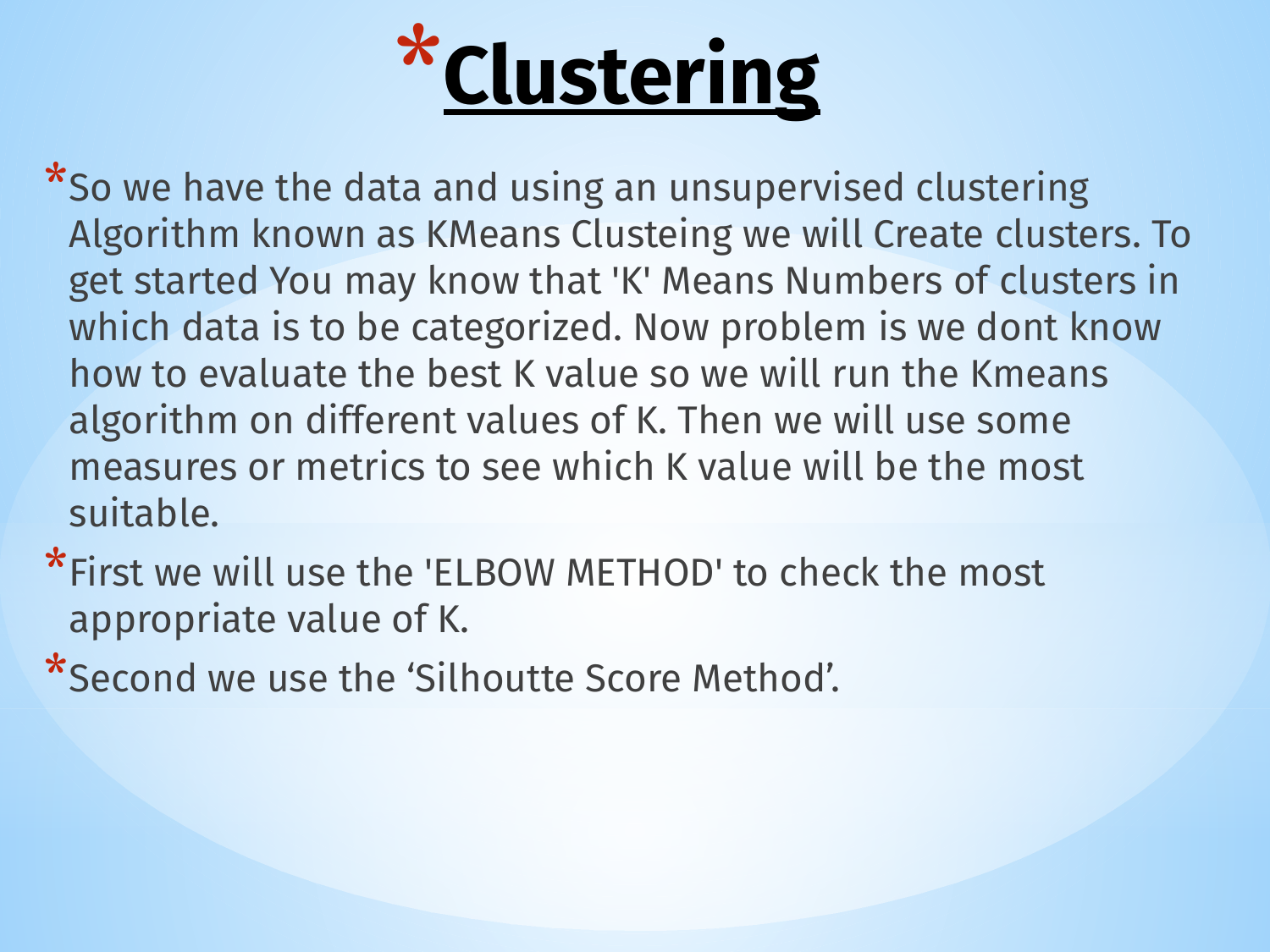

# Clustering
So we have the data and using an unsupervised clustering Algorithm known as KMeans Clusteing we will Create clusters. To get started You may know that 'K' Means Numbers of clusters in which data is to be categorized. Now problem is we dont know how to evaluate the best K value so we will run the Kmeans algorithm on different values of K. Then we will use some measures or metrics to see which K value will be the most suitable.
First we will use the 'ELBOW METHOD' to check the most appropriate value of K.
Second we use the ‘Silhoutte Score Method’.